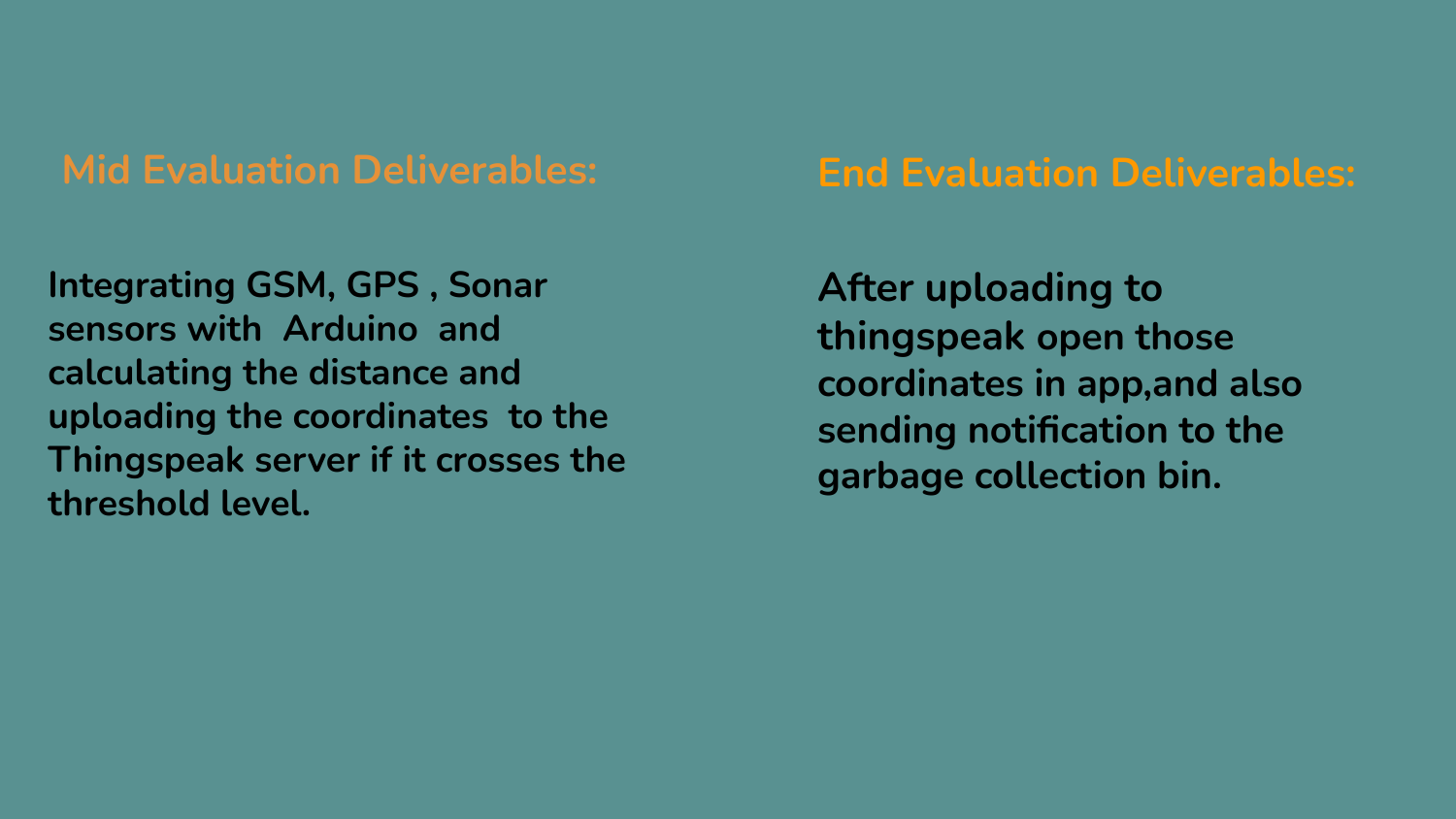

Mid Evaluation Deliverables:
End Evaluation Deliverables:
Integrating GSM, GPS , Sonar sensors with  Arduino  and calculating the distance and uploading the coordinates  to the  Thingspeak server if it crosses the threshold level.
After uploading to thingspeak open those coordinates in app,and also sending notification to the garbage collection bin.